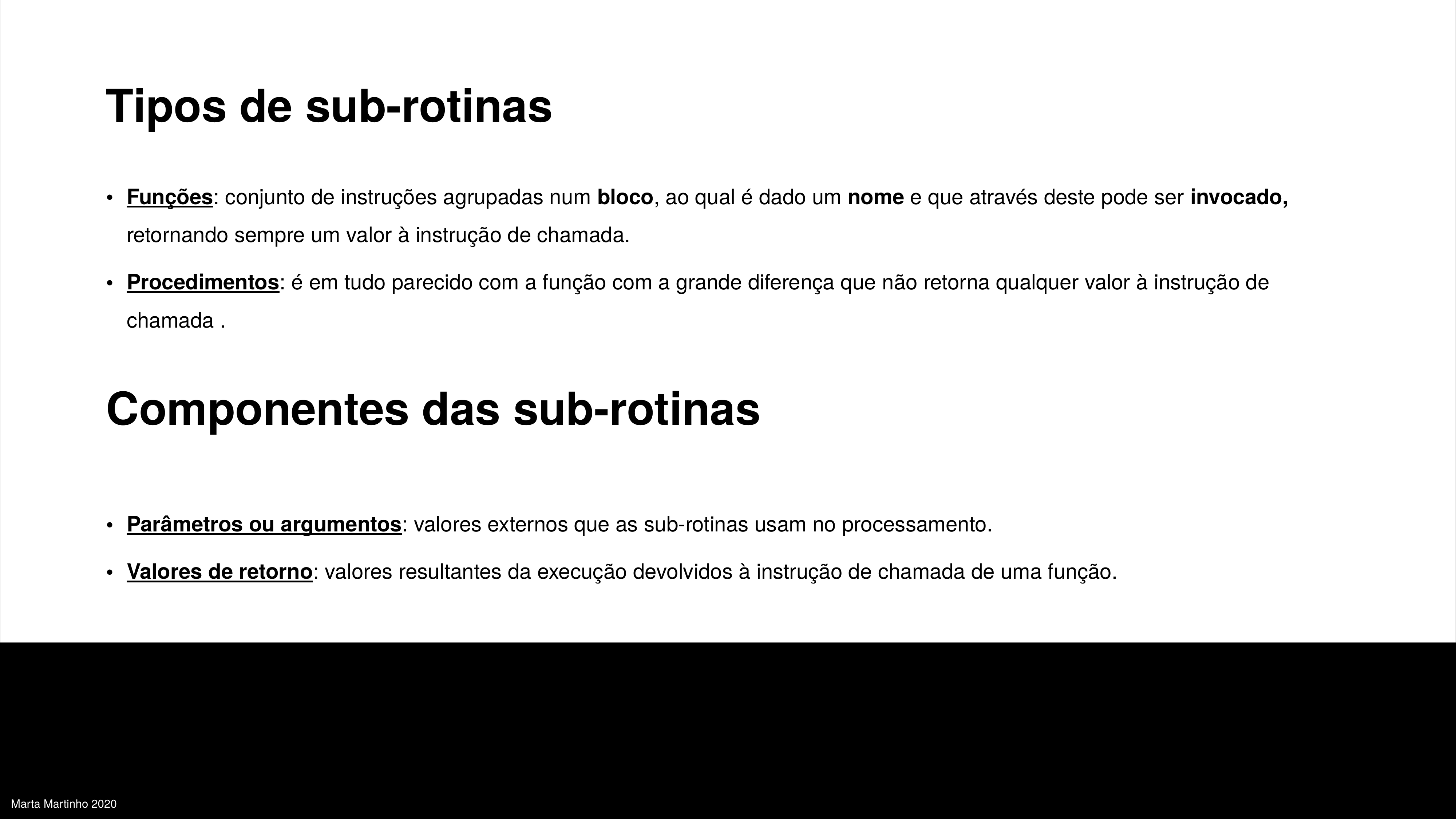

Tipos de sub-rotinas
Funções: conjunto de instruções agrupadas num bloco, ao qual é dado um nome e que através deste pode ser invocado, retornando sempre um valor à instrução de chamada.
Procedimentos: é em tudo parecido com a função com a grande diferença que não retorna qualquer valor à instrução de chamada .

Componentes das sub-rotinas

Parâmetros ou argumentos: valores externos que as sub-rotinas usam no processamento.
Valores de retorno: valores resultantes da execução devolvidos à instrução de chamada de uma função.
Marta Martinho 2020